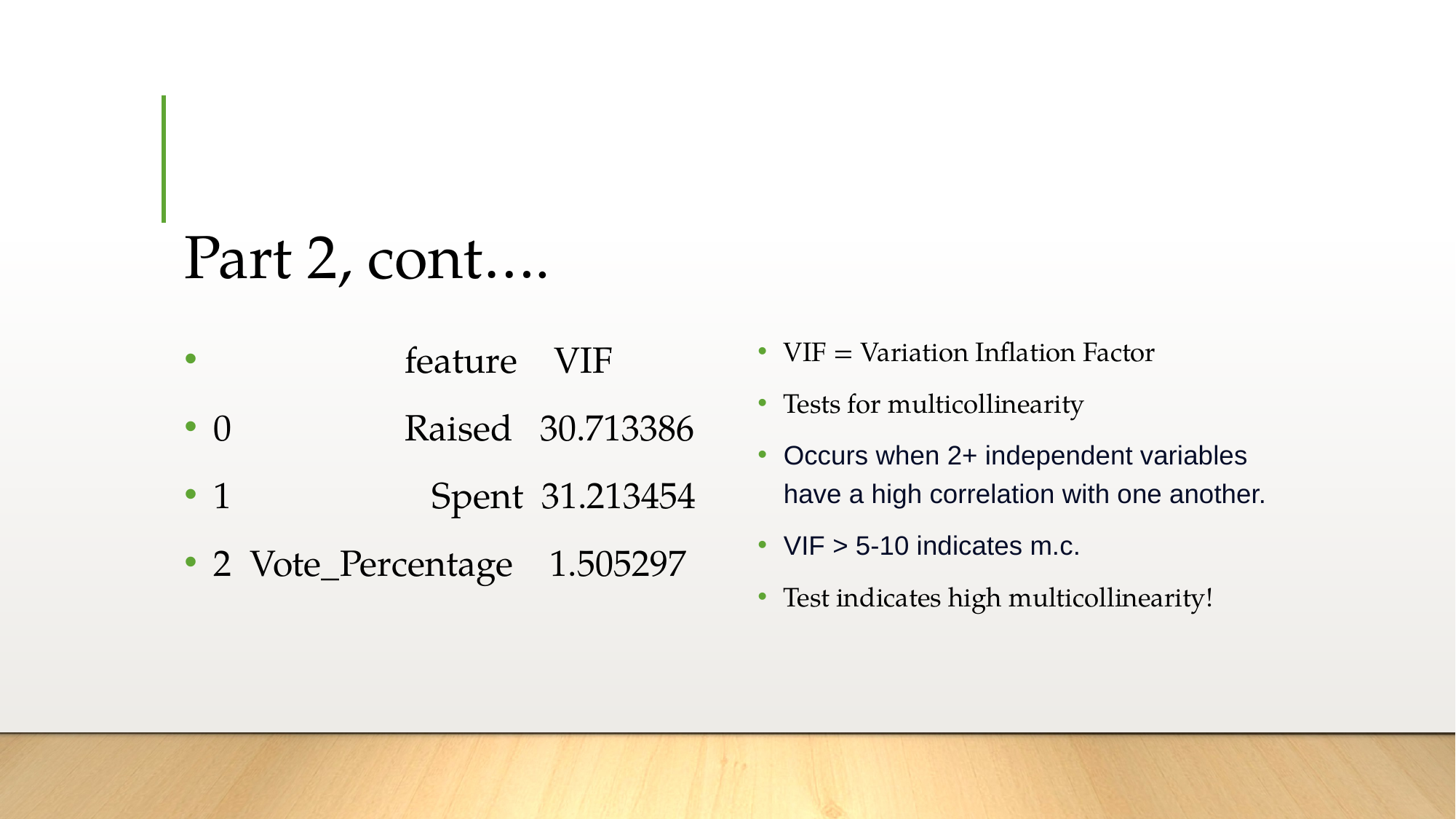

# Part 2, cont….
                     feature    VIF
0                   Raised   30.713386
1                      Spent  31.213454
2  Vote_Percentage    1.505297
VIF = Variation Inflation Factor
Tests for multicollinearity
Occurs when 2+ independent variables have a high correlation with one another.
VIF > 5-10 indicates m.c.
Test indicates high multicollinearity!